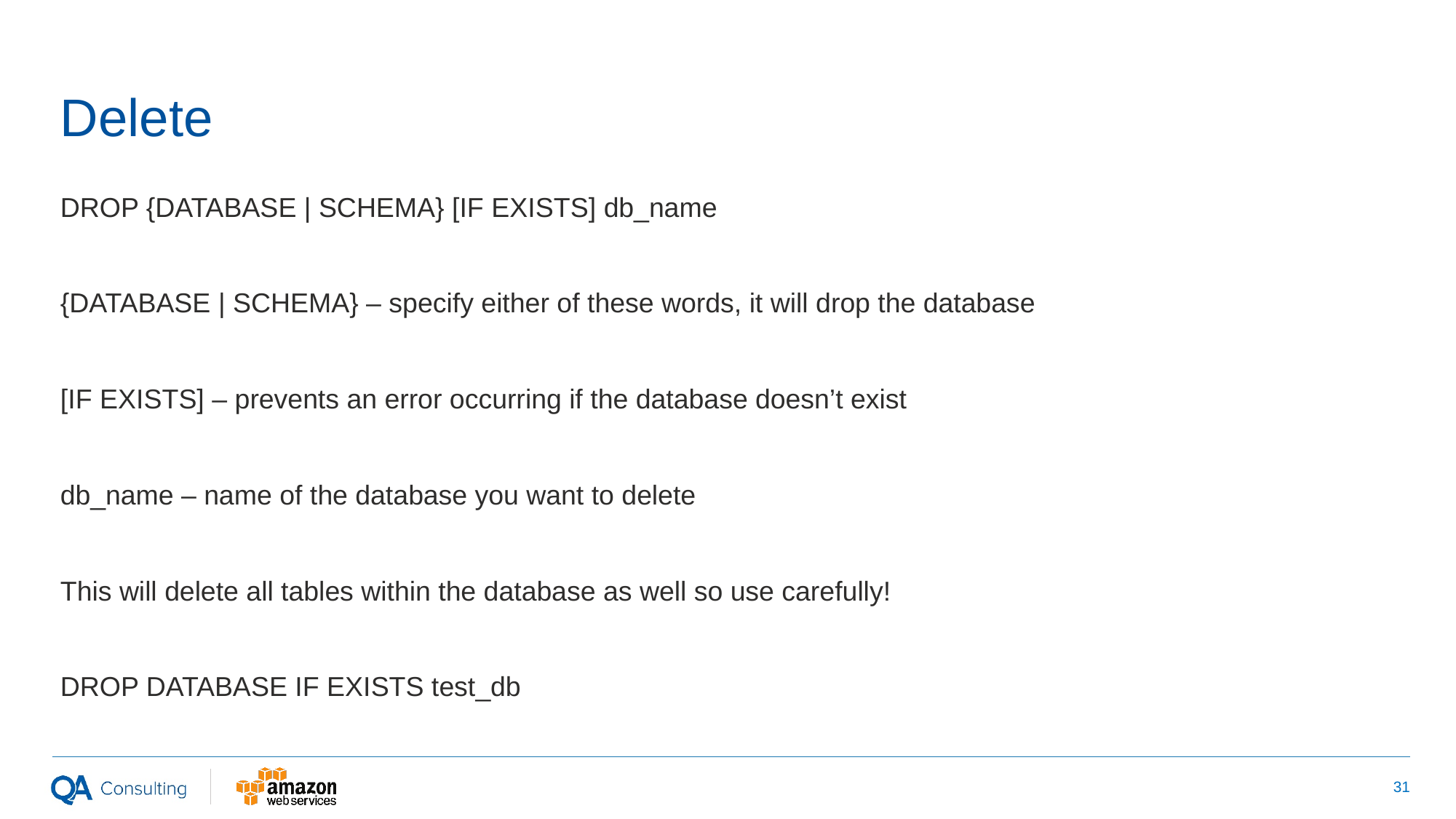

# Delete
DROP {DATABASE | SCHEMA} [IF EXISTS] db_name

{DATABASE | SCHEMA} – specify either of these words, it will drop the database

[IF EXISTS] – prevents an error occurring if the database doesn’t exist

db_name – name of the database you want to delete

This will delete all tables within the database as well so use carefully!

DROP DATABASE IF EXISTS test_db